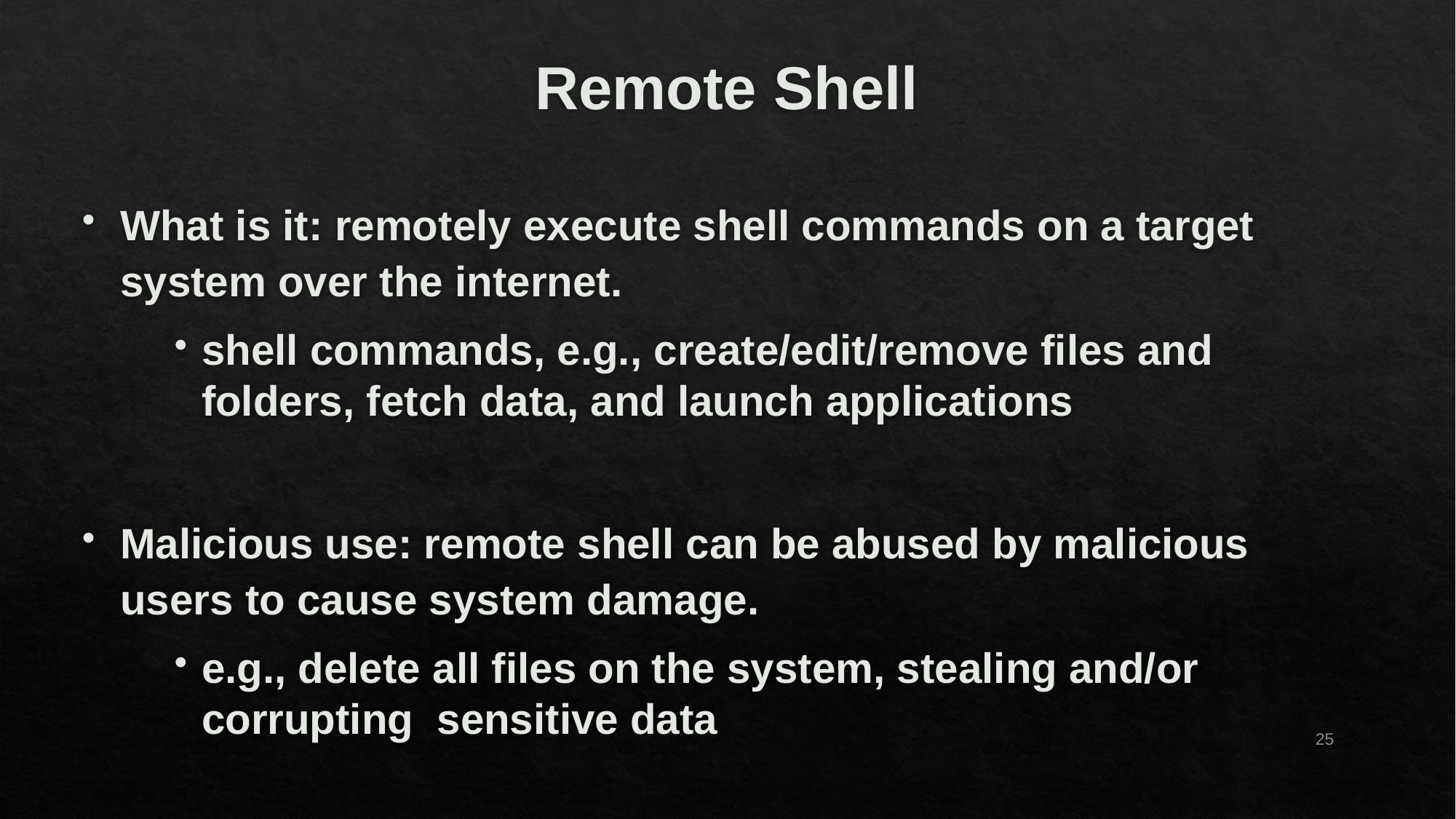

# Remote Shell
What is it: remotely execute shell commands on a target system over the internet.
shell commands, e.g., create/edit/remove files and folders, fetch data, and launch applications

Malicious use: remote shell can be abused by malicious users to cause system damage.
e.g., delete all files on the system, stealing and/or corrupting  sensitive data
25